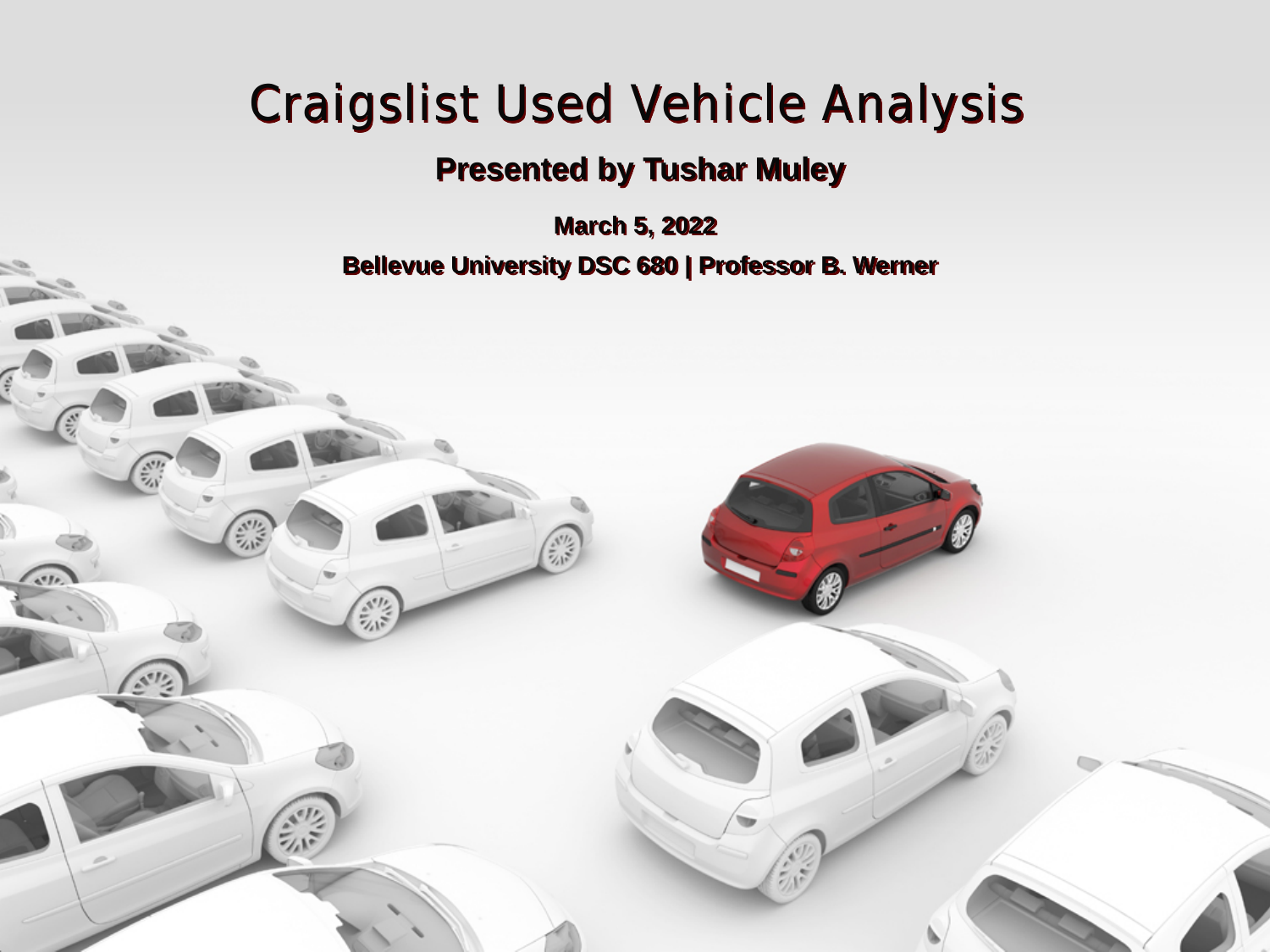

# Craigslist Used Vehicle Analysis
Presented by Tushar Muley
March 5, 2022
Bellevue University DSC 680 | Professor B. Werner